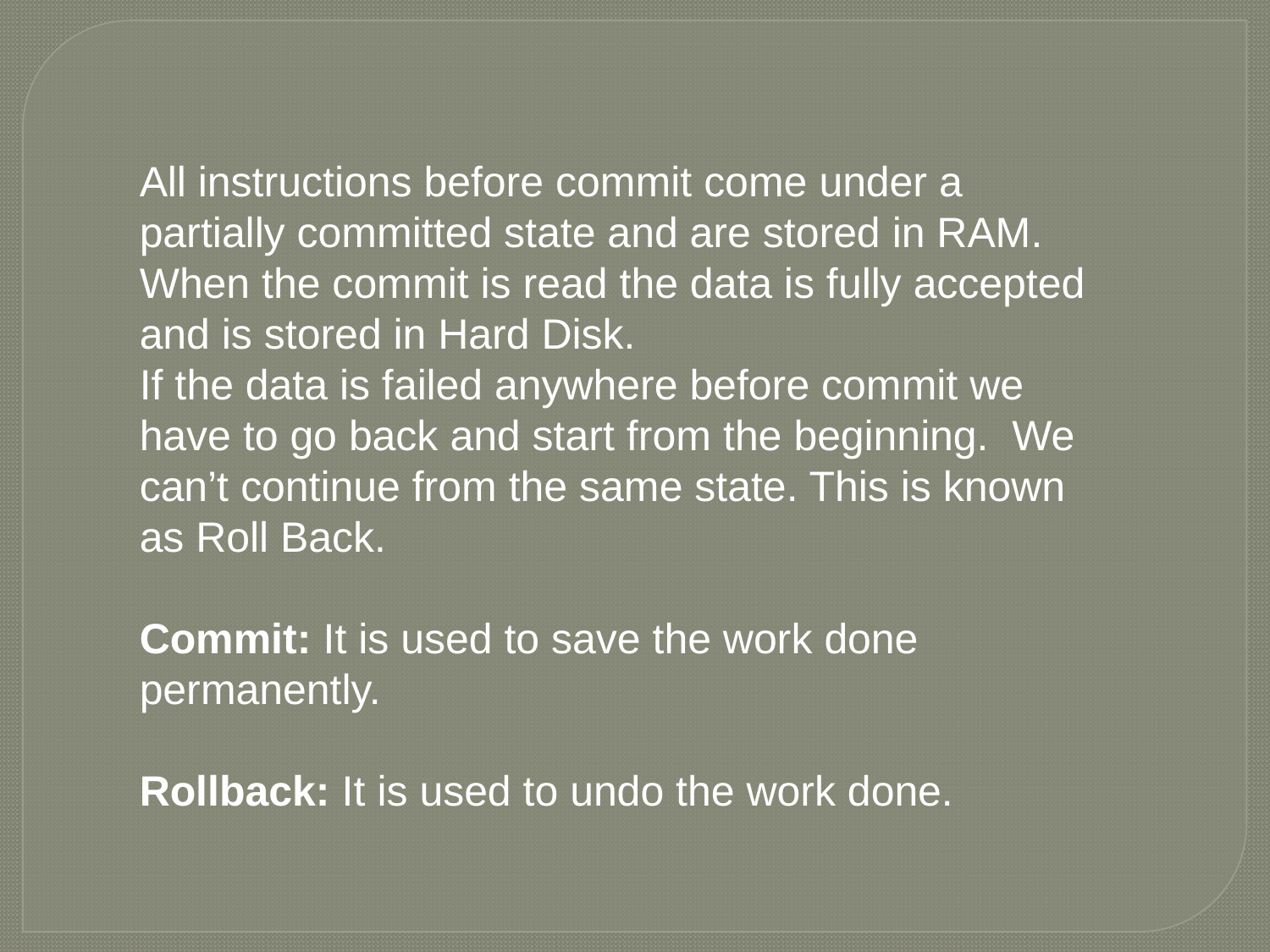

All instructions before commit come under a partially committed state and are stored in RAM. When the commit is read the data is fully accepted and is stored in Hard Disk.
If the data is failed anywhere before commit we have to go back and start from the beginning.  We can’t continue from the same state. This is known as Roll Back.

Commit: It is used to save the work done permanently.

Rollback: It is used to undo the work done.